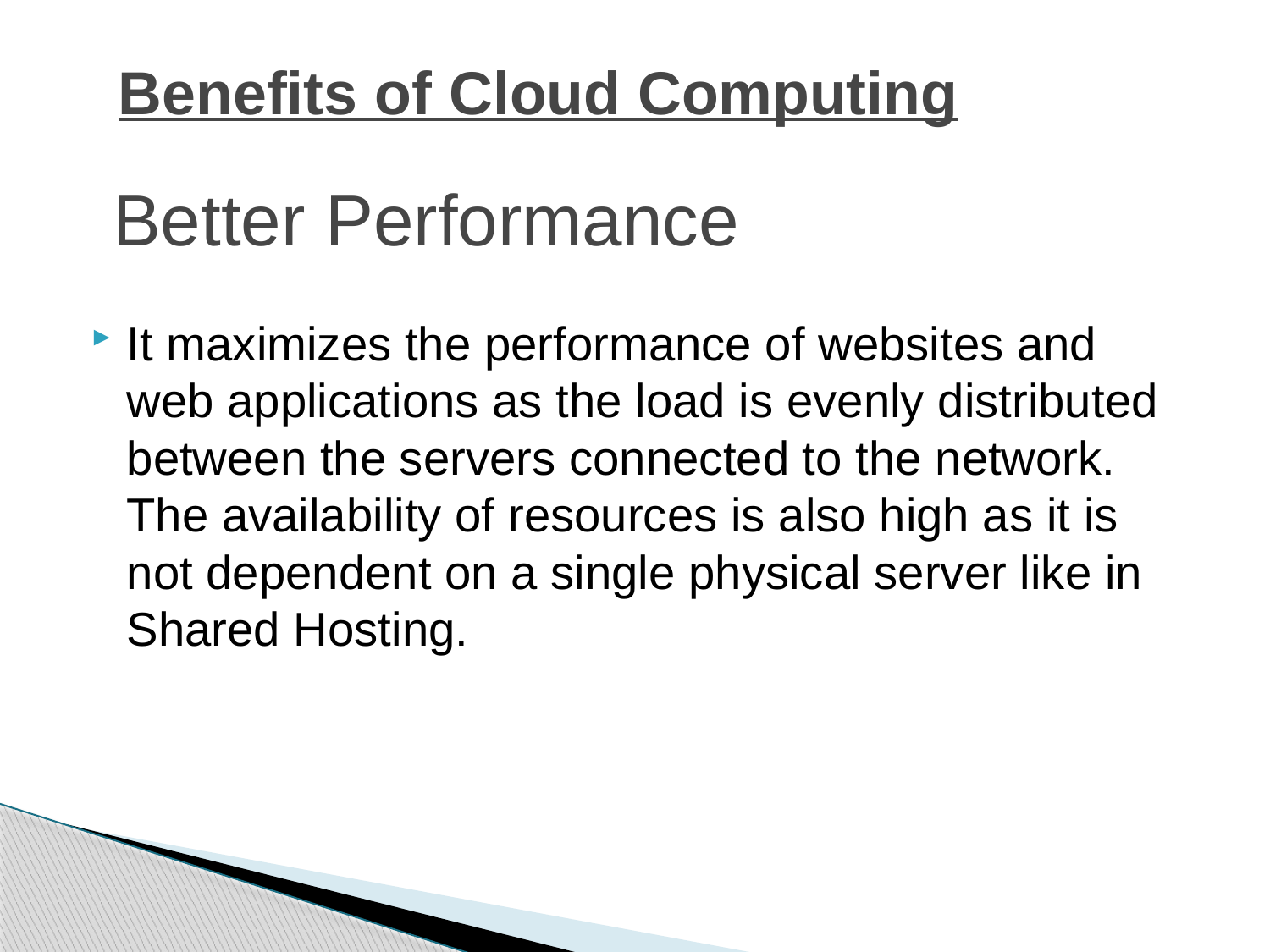

# Benefits of Cloud Computing
Better Performance
It maximizes the performance of websites and web applications as the load is evenly distributed between the servers connected to the network. The availability of resources is also high as it is not dependent on a single physical server like in Shared Hosting.